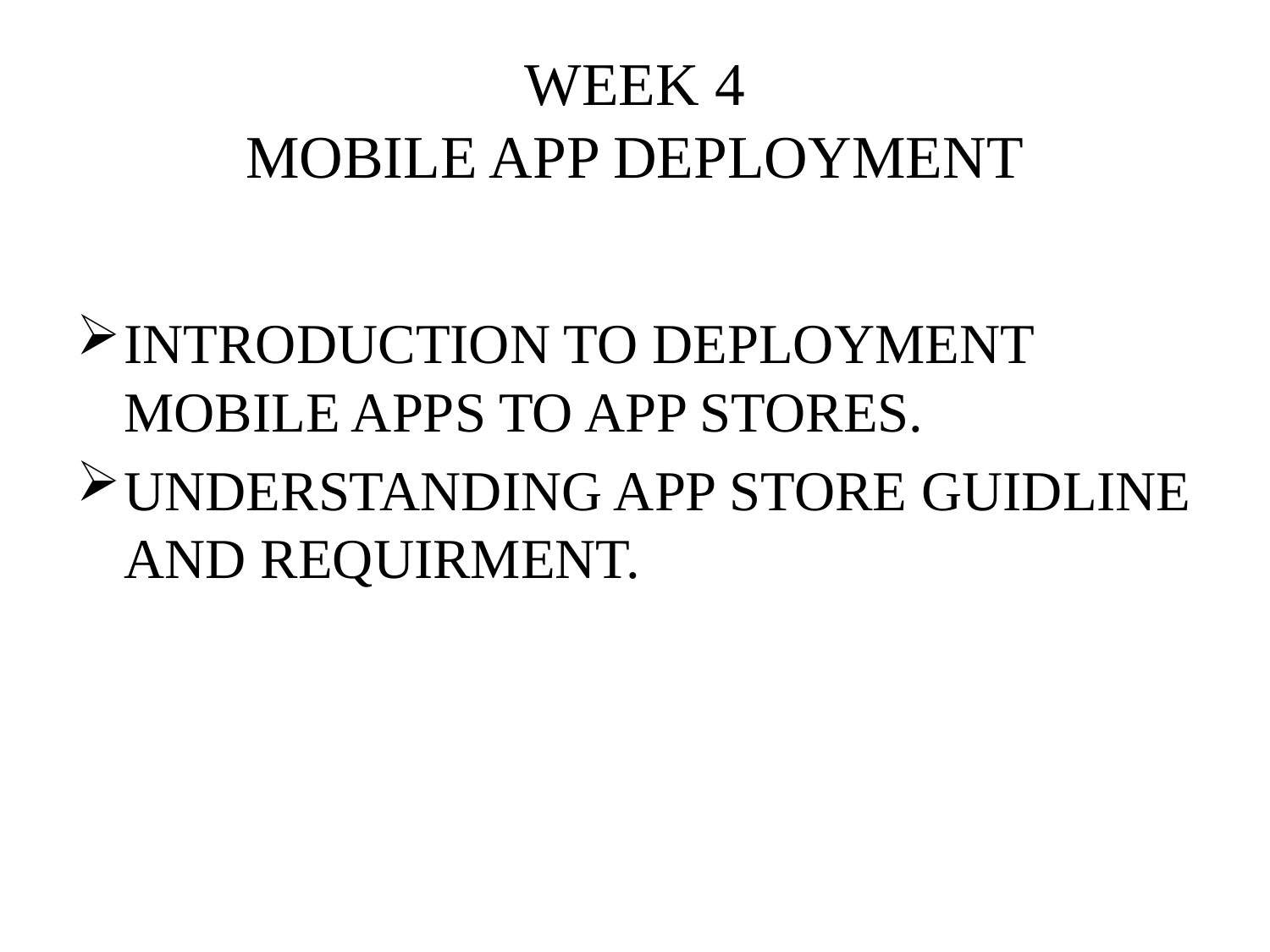

# WEEK 4 MOBILE APP DEPLOYMENT

INTRODUCTION TO DEPLOYMENT MOBILE APPS TO APP STORES.
UNDERSTANDING APP STORE GUIDLINE AND REQUIRMENT.